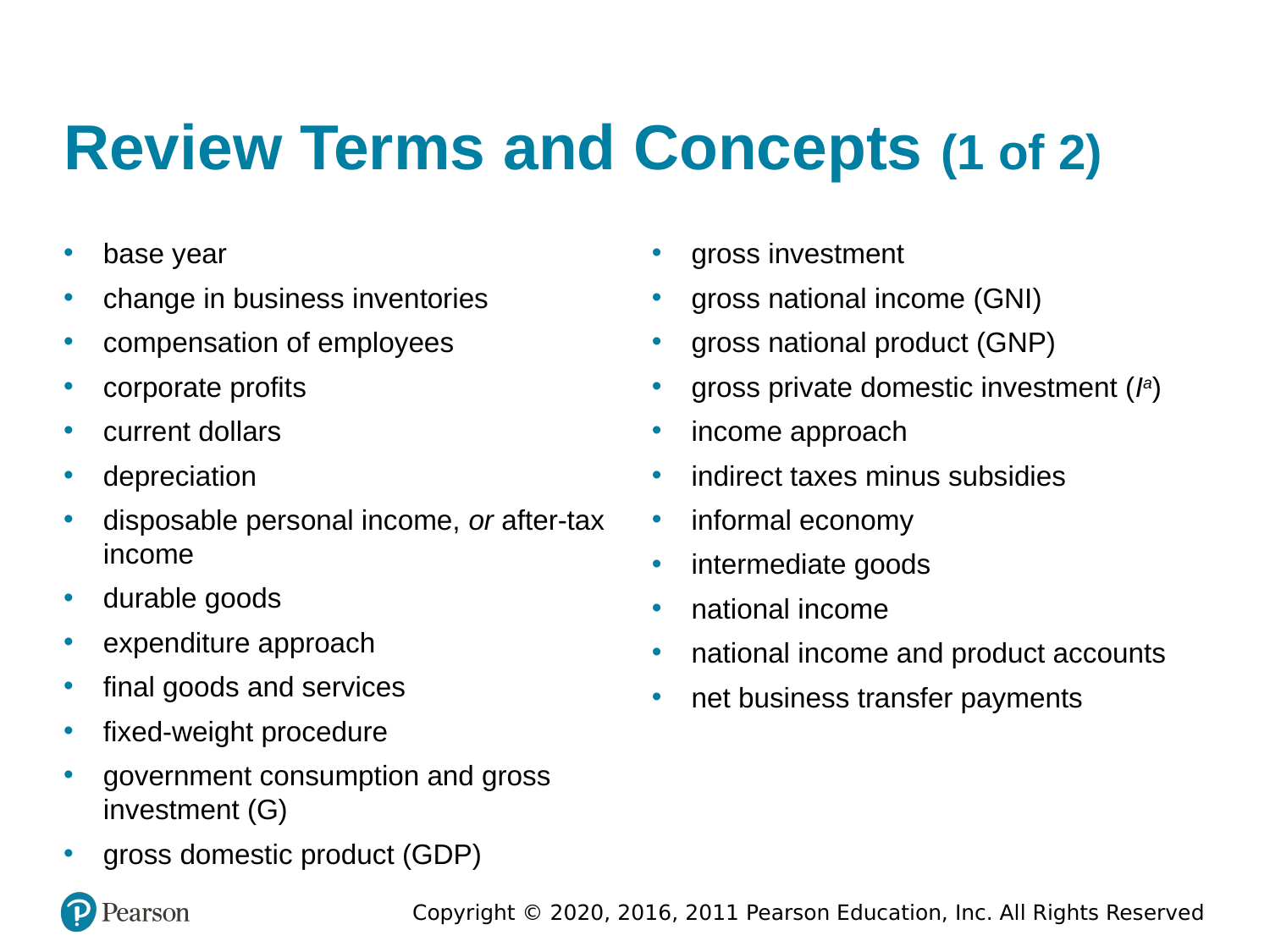

# Review Terms and Concepts (1 of 2)
base year
change in business inventories
compensation of employees
corporate profits
current dollars
depreciation
disposable personal income, or after-tax income
durable goods
expenditure approach
final goods and services
fixed-weight procedure
government consumption and gross investment (G)
gross domestic product (GDP)
gross investment
gross national income (GNI)
gross national product (GNP)
gross private domestic investment (Ia)
income approach
indirect taxes minus subsidies
informal economy
intermediate goods
national income
national income and product accounts
net business transfer payments